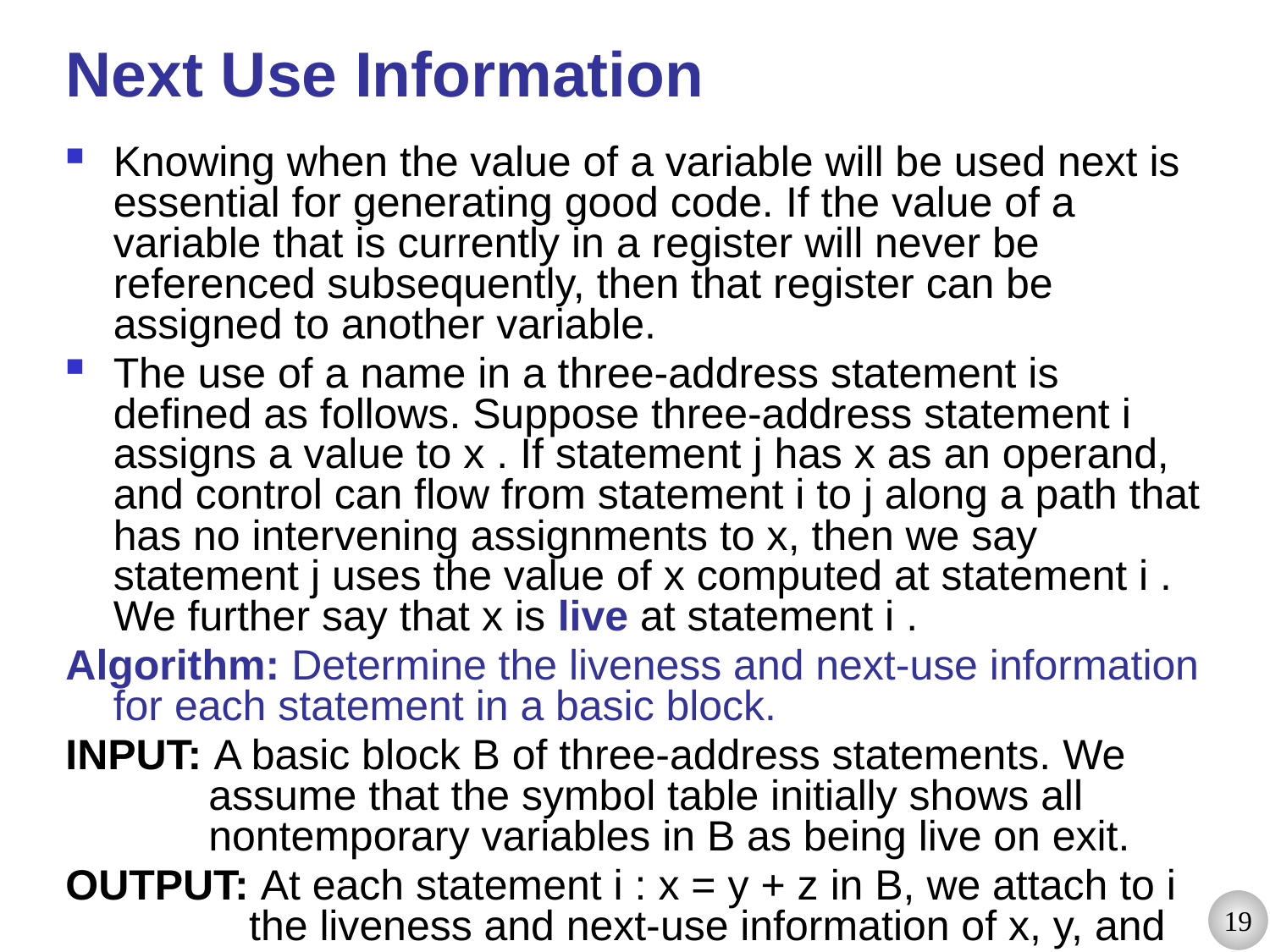

# Next Use Information
Knowing when the value of a variable will be used next is essential for generating good code. If the value of a variable that is currently in a register will never be referenced subsequently, then that register can be assigned to another variable.
The use of a name in a three-address statement is defined as follows. Suppose three-address statement i assigns a value to x . If statement j has x as an operand, and control can flow from statement i to j along a path that has no intervening assignments to x, then we say statement j uses the value of x computed at statement i . We further say that x is live at statement i .
Algorithm: Determine the liveness and next-use information for each statement in a basic block.
INPUT: A basic block B of three-address statements. We assume that the symbol table initially shows all nontemporary variables in B as being live on exit.
OUTPUT: At each statement i : x = y + z in B, we attach to i the liveness and next-use information of x, y, and z.